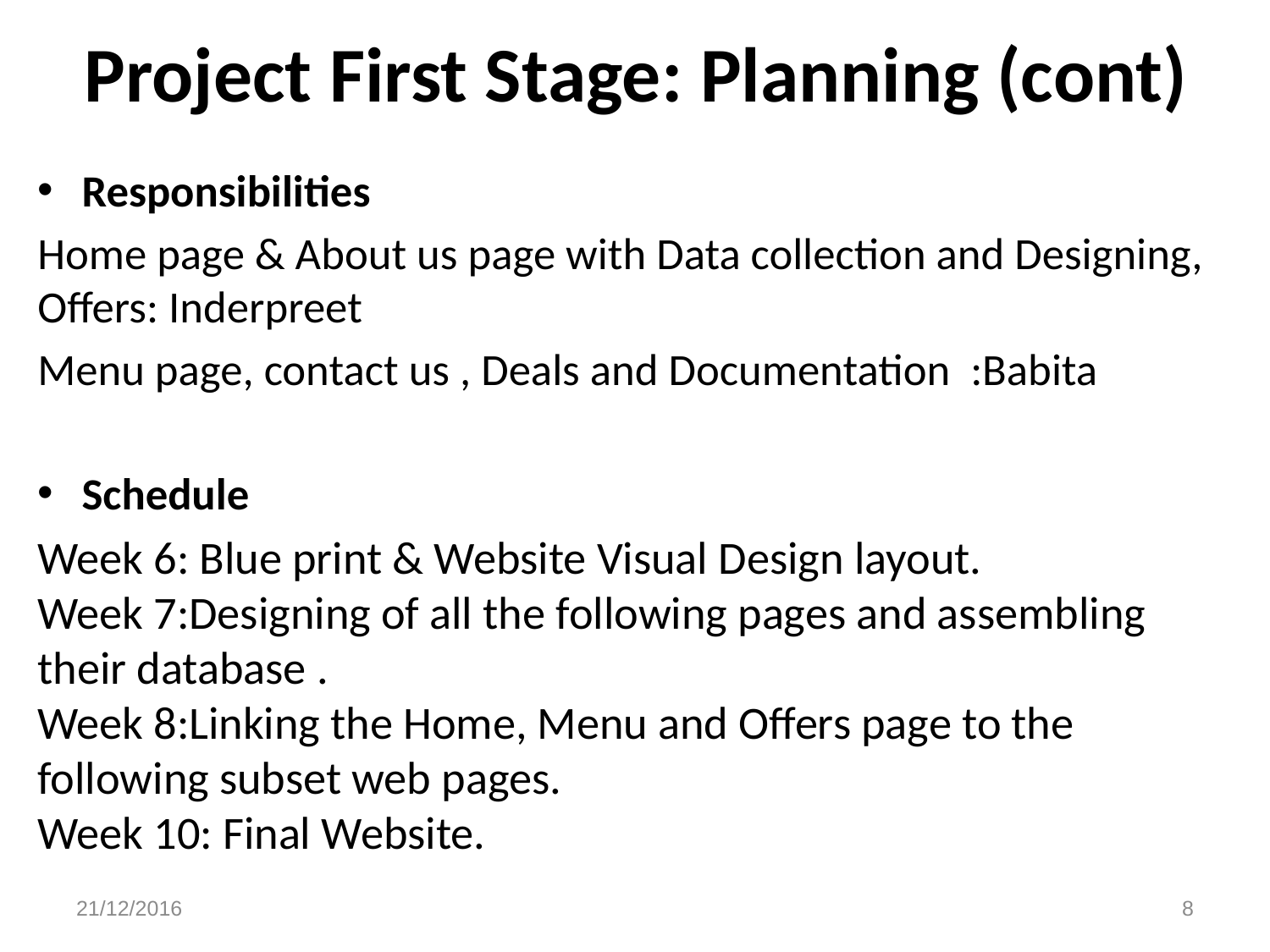

# Project First Stage: Planning (cont)
Responsibilities
Home page & About us page with Data collection and Designing, Offers: Inderpreet
Menu page, contact us , Deals and Documentation  :Babita

Schedule
Week 6: Blue print & Website Visual Design layout.
Week 7:Designing of all the following pages and assembling their database .
Week 8:Linking the Home, Menu and Offers page to the following subset web pages.
Week 10: Final Website.
21/12/2016
8